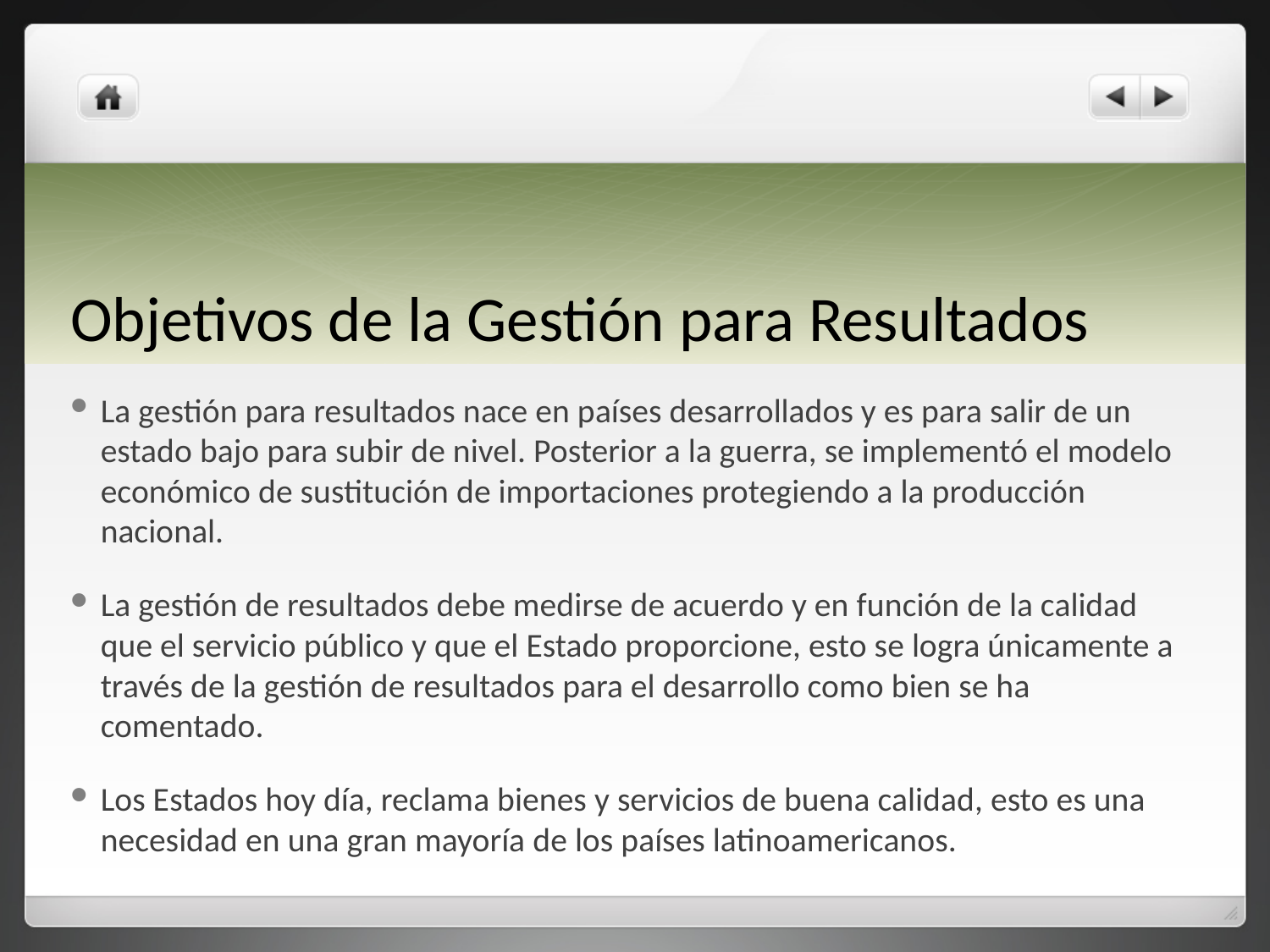

# Objetivos de la Gestión para Resultados
La gestión para resultados nace en países desarrollados y es para salir de un estado bajo para subir de nivel. Posterior a la guerra, se implementó el modelo económico de sustitución de importaciones protegiendo a la producción nacional.
La gestión de resultados debe medirse de acuerdo y en función de la calidad que el servicio público y que el Estado proporcione, esto se logra únicamente a través de la gestión de resultados para el desarrollo como bien se ha comentado.
Los Estados hoy día, reclama bienes y servicios de buena calidad, esto es una necesidad en una gran mayoría de los países latinoamericanos.